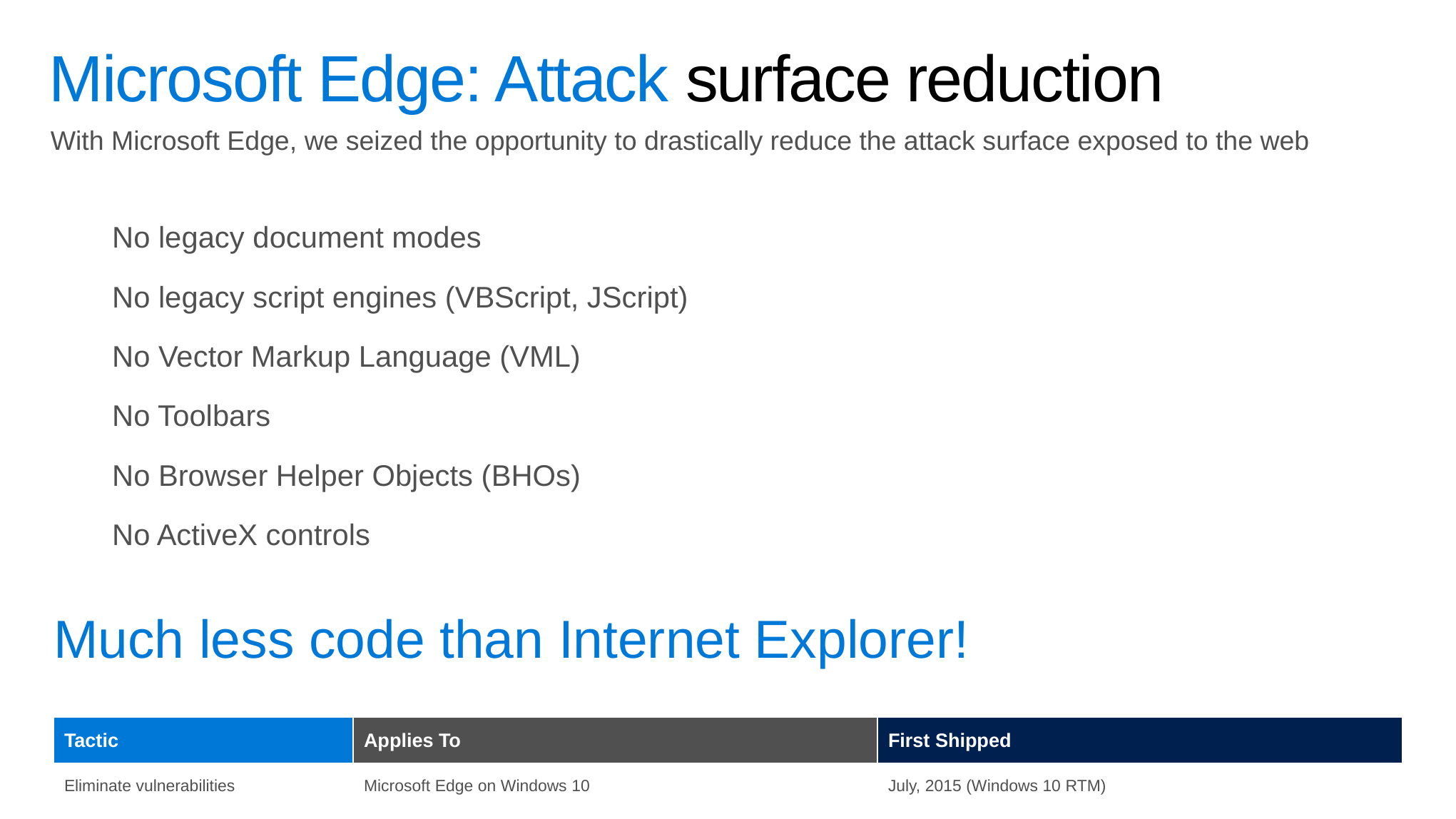

# Microsoft Edge: Attack surface reduction
With Microsoft Edge, we seized the opportunity to drastically reduce the attack surface exposed to the web
No legacy document modes
No legacy script engines (VBScript, JScript)
No Vector Markup Language (VML)
No Toolbars
No Browser Helper Objects (BHOs)
No ActiveX controls
Much less code than Internet Explorer!
| Tactic | Applies To | First Shipped |
| --- | --- | --- |
| Eliminate vulnerabilities | Microsoft Edge on Windows 10 | July, 2015 (Windows 10 RTM) |